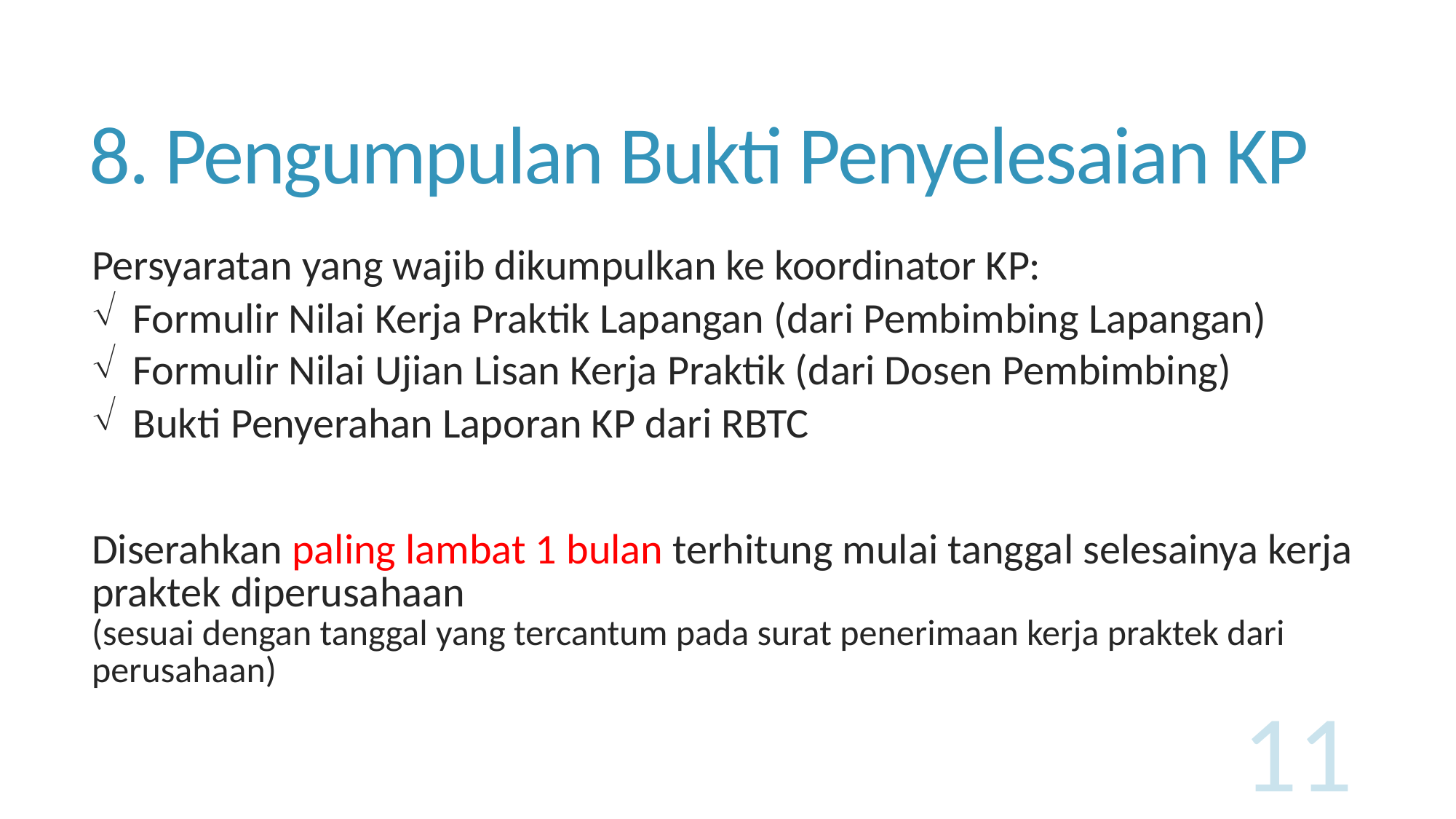

# 8. Pengumpulan Bukti Penyelesaian KP
Persyaratan yang wajib dikumpulkan ke koordinator KP:
Formulir Nilai Kerja Praktik Lapangan (dari Pembimbing Lapangan)
Formulir Nilai Ujian Lisan Kerja Praktik (dari Dosen Pembimbing)
Bukti Penyerahan Laporan KP dari RBTC

Diserahkan paling lambat 1 bulan terhitung mulai tanggal selesainya kerja praktek diperusahaan
(sesuai dengan tanggal yang tercantum pada surat penerimaan kerja praktek dari perusahaan)

11